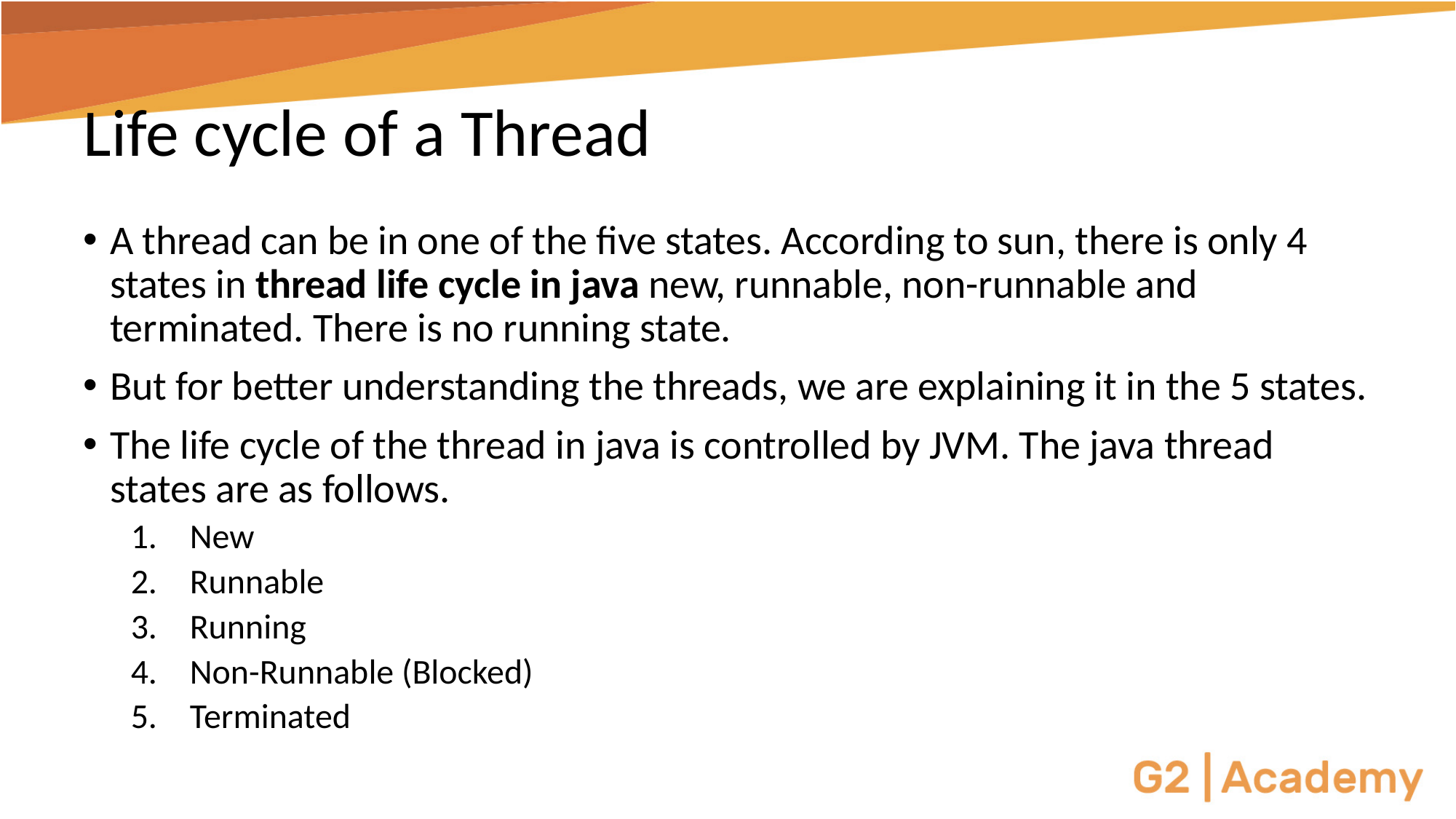

# Life cycle of a Thread
A thread can be in one of the five states. According to sun, there is only 4 states in thread life cycle in java new, runnable, non-runnable and terminated. There is no running state.
But for better understanding the threads, we are explaining it in the 5 states.
The life cycle of the thread in java is controlled by JVM. The java thread states are as follows.
New
Runnable
Running
Non-Runnable (Blocked)
Terminated